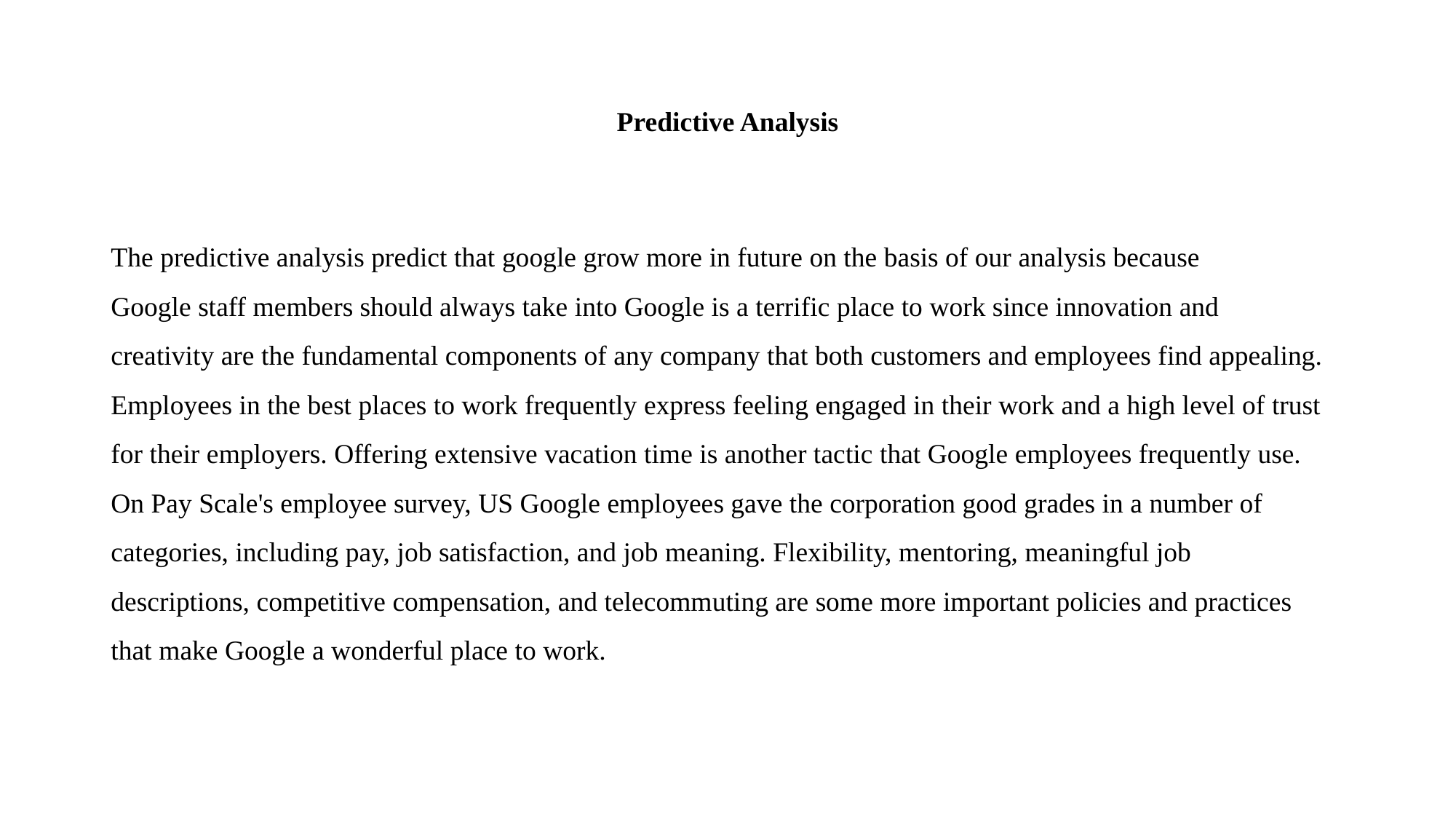

# Predictive Analysis
The predictive analysis predict that google grow more in future on the basis of our analysis because
Google staff members should always take into Google is a terrific place to work since innovation and creativity are the fundamental components of any company that both customers and employees find appealing. Employees in the best places to work frequently express feeling engaged in their work and a high level of trust for their employers. Offering extensive vacation time is another tactic that Google employees frequently use. On Pay Scale's employee survey, US Google employees gave the corporation good grades in a number of categories, including pay, job satisfaction, and job meaning. Flexibility, mentoring, meaningful job descriptions, competitive compensation, and telecommuting are some more important policies and practices that make Google a wonderful place to work.